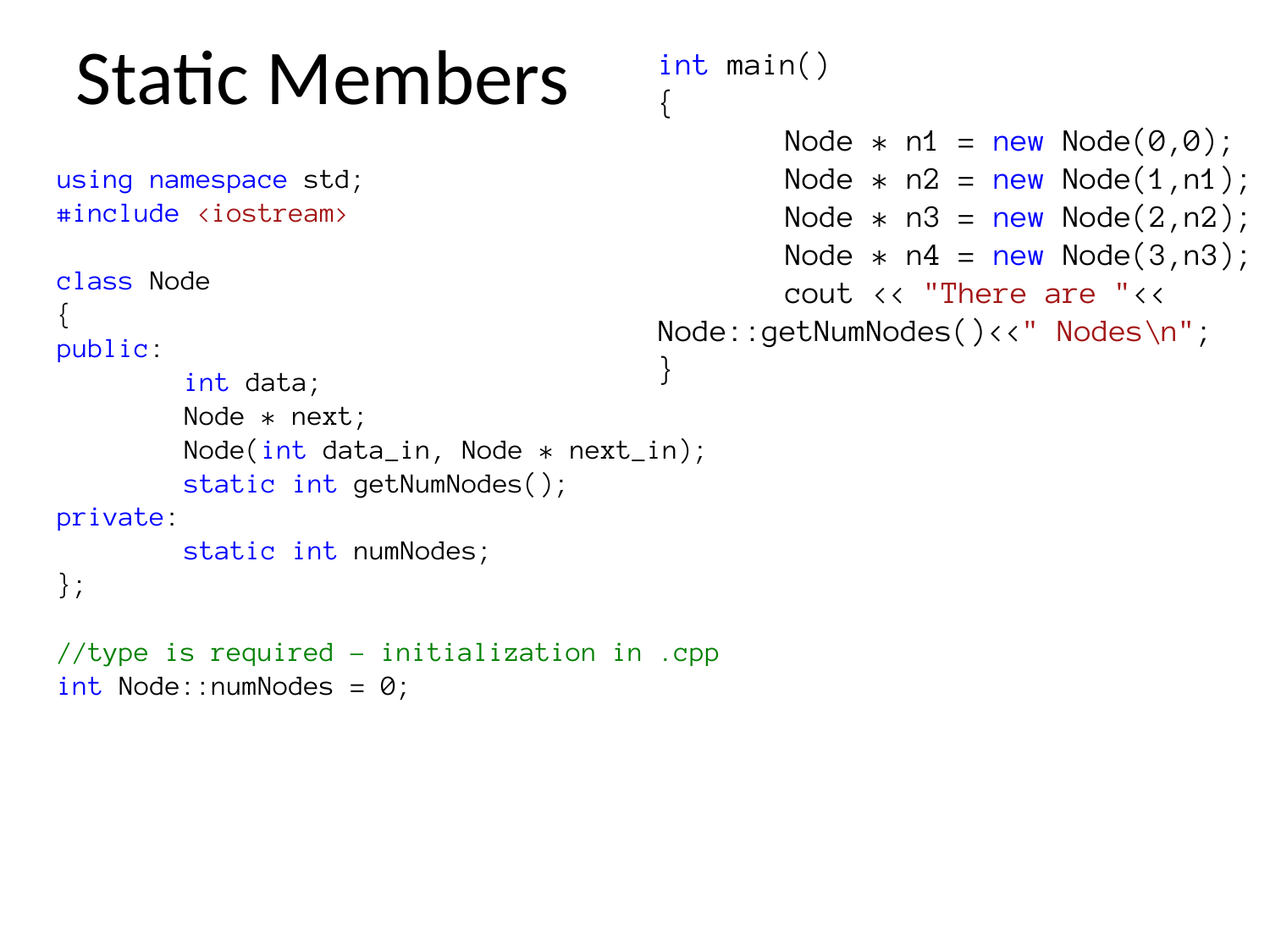

# Static Members
int main()
{
	Node * n1 = new Node(0,0);
	Node * n2 = new Node(1,n1);
	Node * n3 = new Node(2,n2);
	Node * n4 = new Node(3,n3);
	cout << "There are "<< 	Node::getNumNodes()<<" Nodes\n";
}
using namespace std;
#include <iostream>

class Node
{
public:
	int data;
	Node * next;
	Node(int data_in, Node * next_in);
	static int getNumNodes();
private:
	static int numNodes;
};

//type is required – initialization in .cpp
int Node::numNodes = 0;